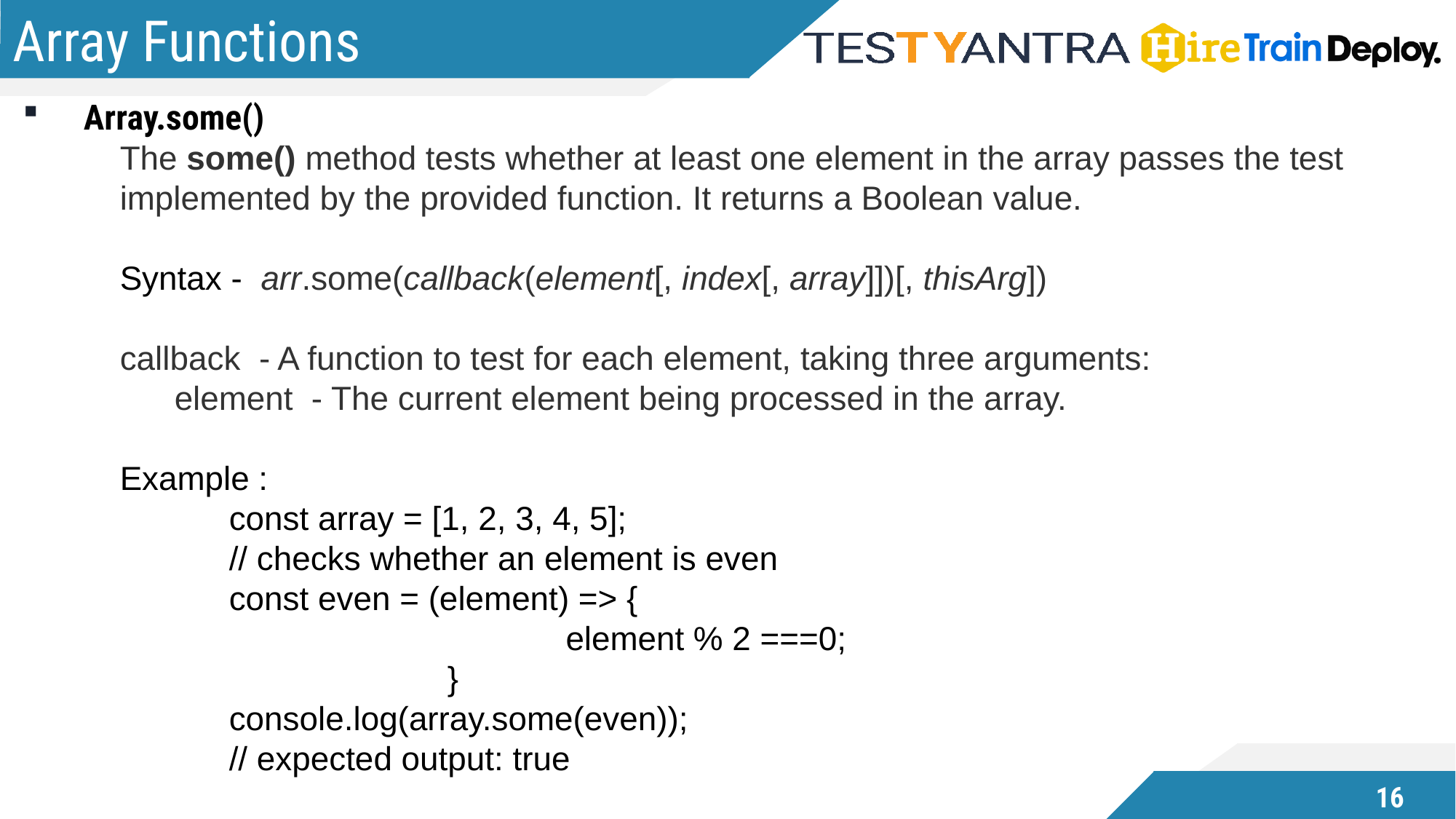

# Array Functions

Array.some()
	The some() method tests whether at least one element in the array passes the test 	implemented by the provided function. It returns a Boolean value.

	Syntax -  arr.some(callback(element[, index[, array]])[, thisArg])

	callback  - A function to test for each element, taking three arguments:
		element  - The current element being processed in the array.

	Example :
		const array = [1, 2, 3, 4, 5];
		// checks whether an element is even
		const even = (element) => {
					 element % 2 ===0;
				}
		console.log(array.some(even));
		// expected output: true
16